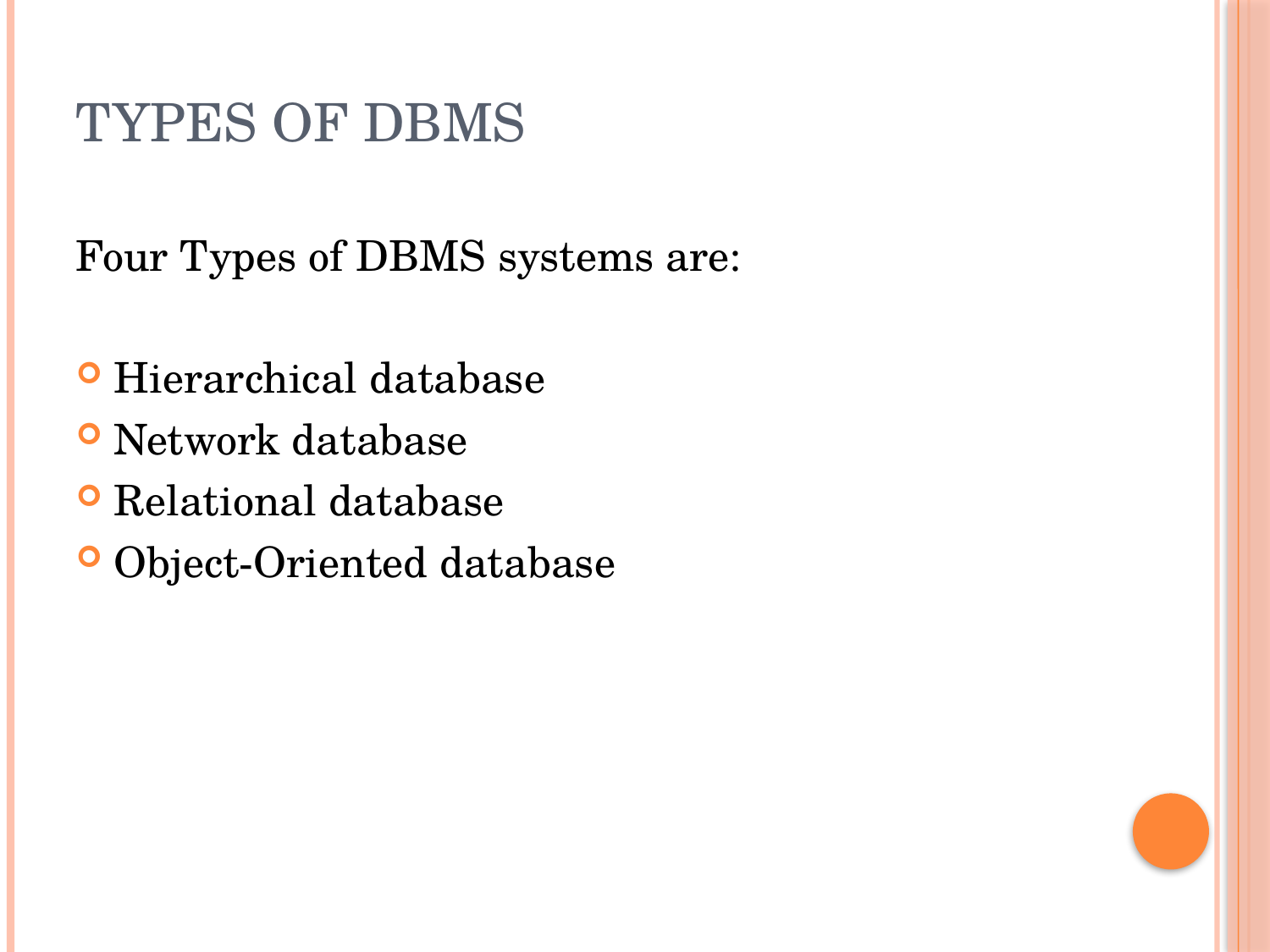

# Types of DBMS
Four Types of DBMS systems are:

Hierarchical database
Network database
Relational database
Object-Oriented database